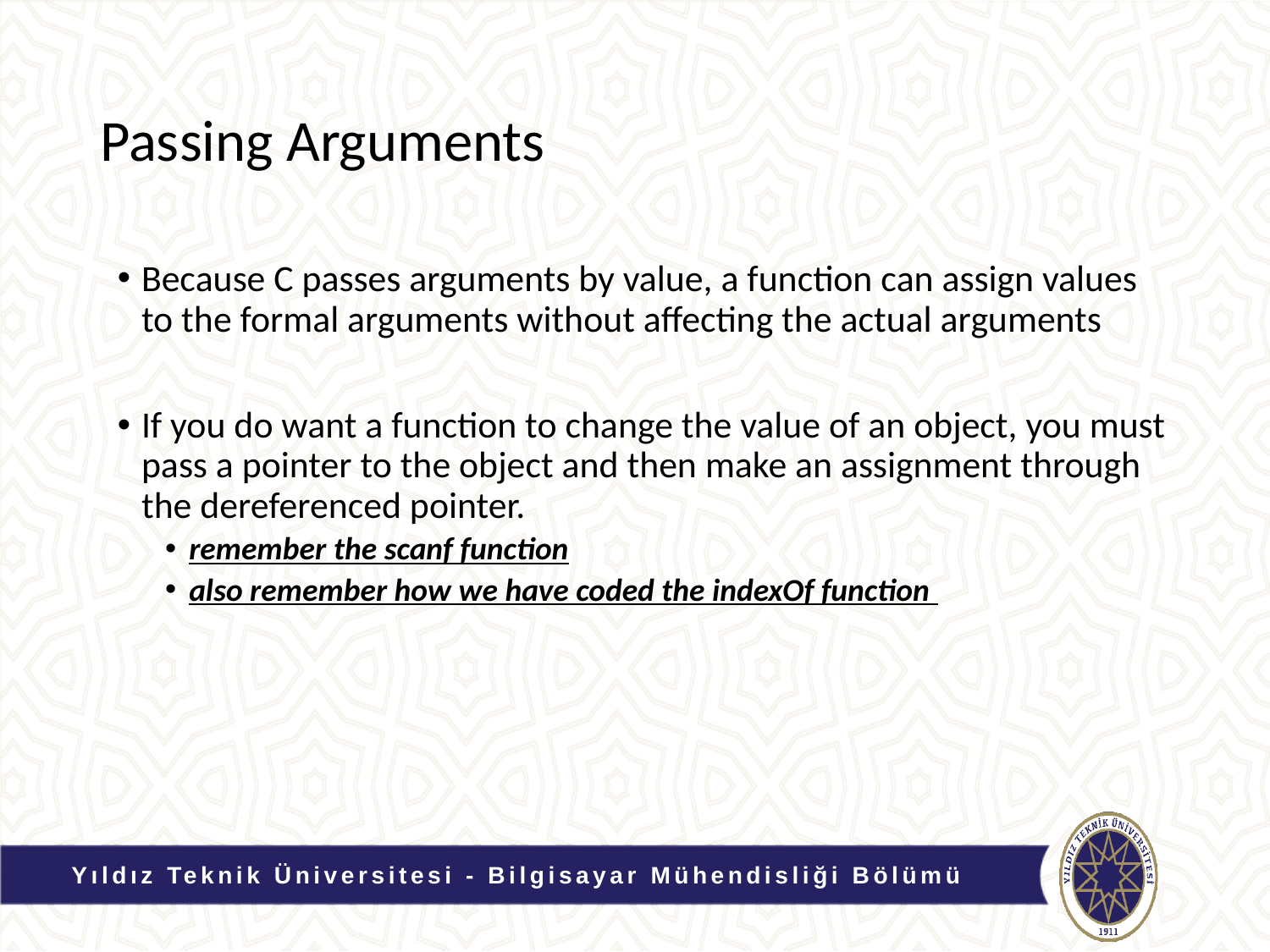

# Passing Arguments
Because C passes arguments by value, a function can assign values to the formal arguments without affecting the actual arguments

If you do want a function to change the value of an object, you must pass a pointer to the object and then make an assignment through the dereferenced pointer.
remember the scanf function
also remember how we have coded the indexOf function
Yıldız Teknik Üniversitesi - Bilgisayar Mühendisliği Bölümü